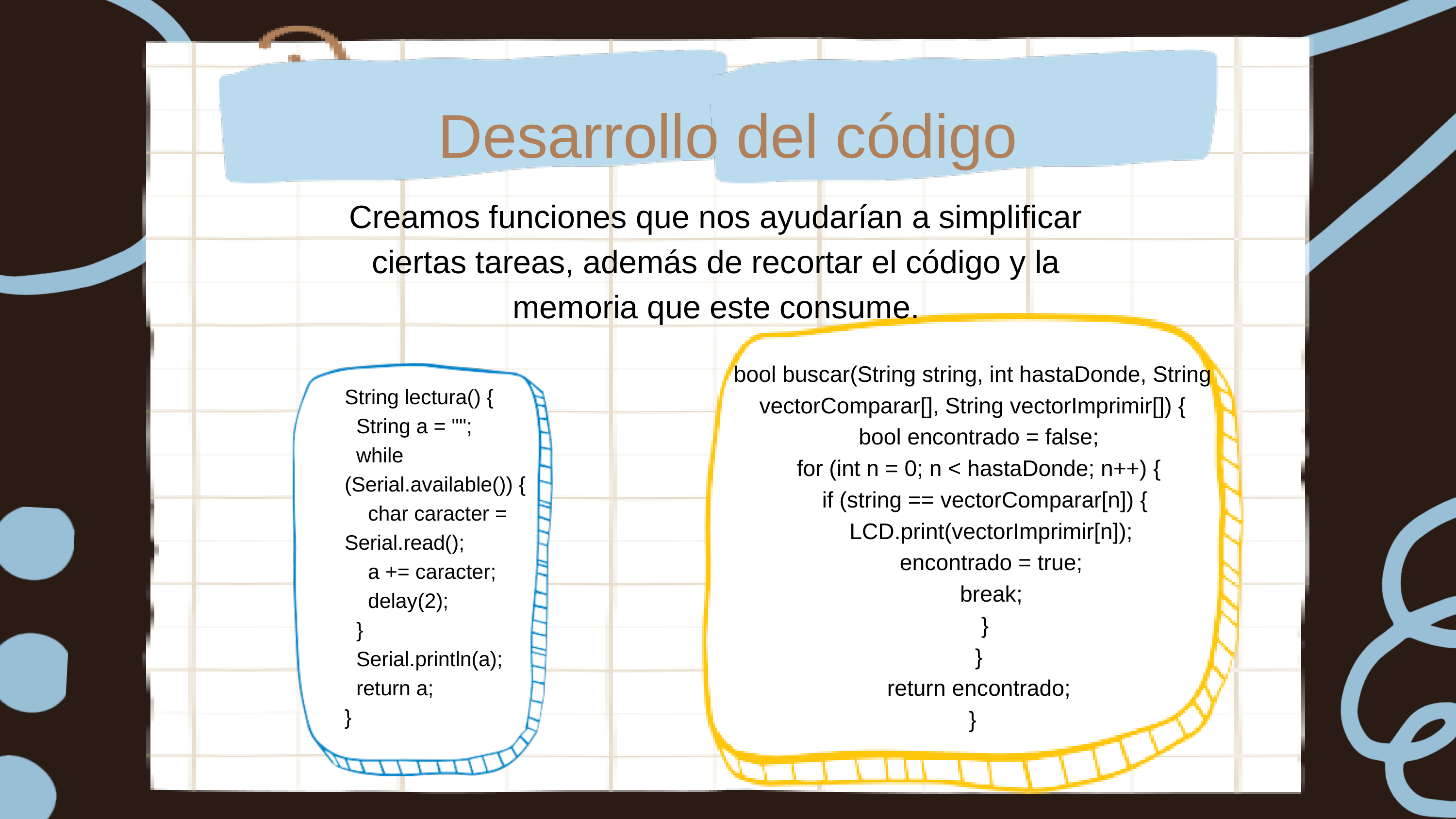

Desarrollo del código
Creamos funciones que nos ayudarían a simplificar ciertas tareas, además de recortar el código y la memoria que este consume.

bool buscar(String string, int hastaDonde, String vectorComparar[], String vectorImprimir[]) {
  bool encontrado = false;
  for (int n = 0; n < hastaDonde; n++) {
    if (string == vectorComparar[n]) {
      LCD.print(vectorImprimir[n]);
      encontrado = true;
      break;
    }
  }
  return encontrado;
}

String lectura() {
  String a = "";
  while (Serial.available()) {
    char caracter = Serial.read();
    a += caracter;
    delay(2);
  }
  Serial.println(a);
  return a;
}